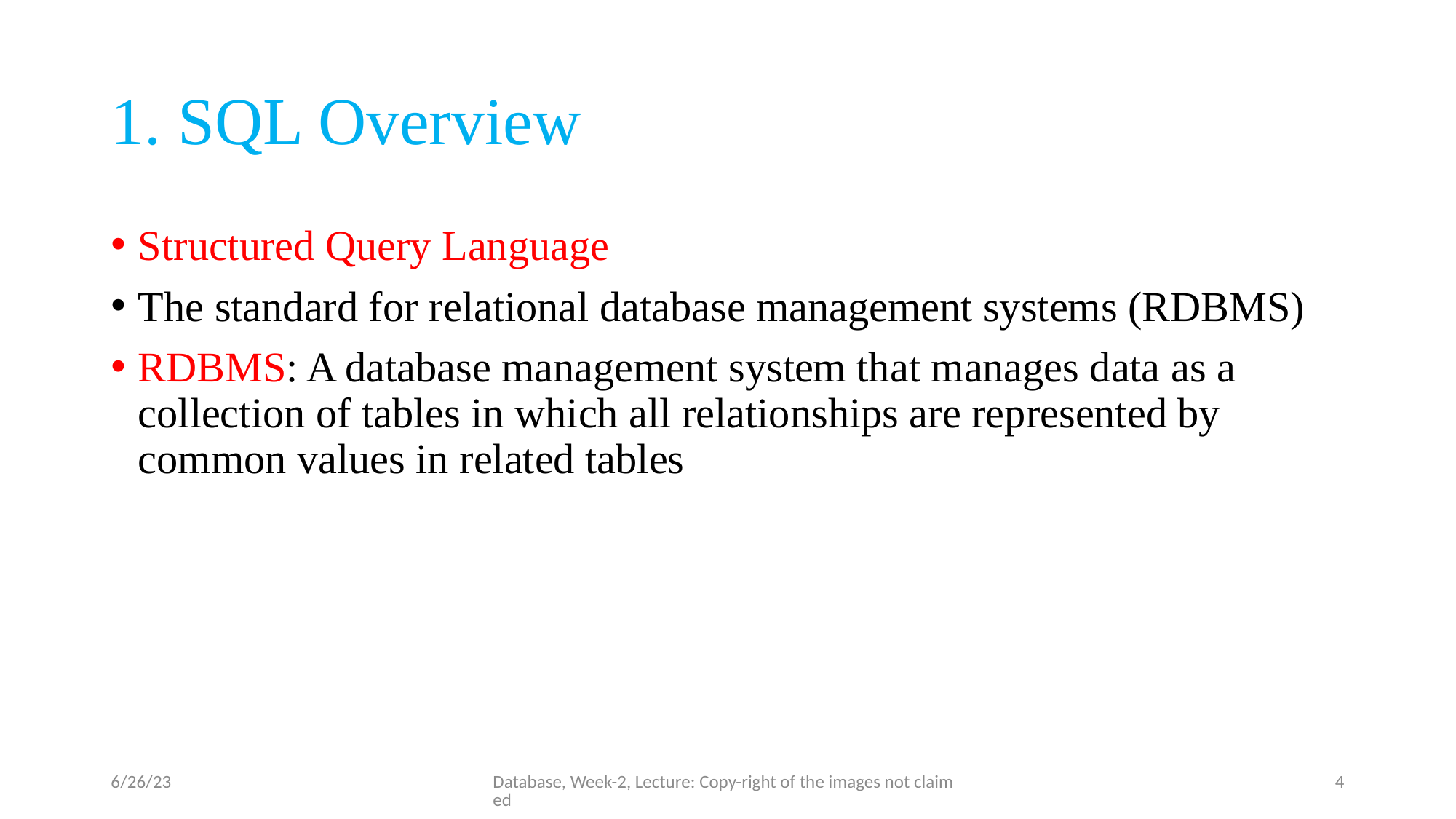

# 1. SQL Overview
Structured Query Language
The standard for relational database management systems (RDBMS)
RDBMS: A database management system that manages data as a collection of tables in which all relationships are represented by common values in related tables

6/26/23
Database, Week-2, Lecture: Copy-right of the images not claimed
4